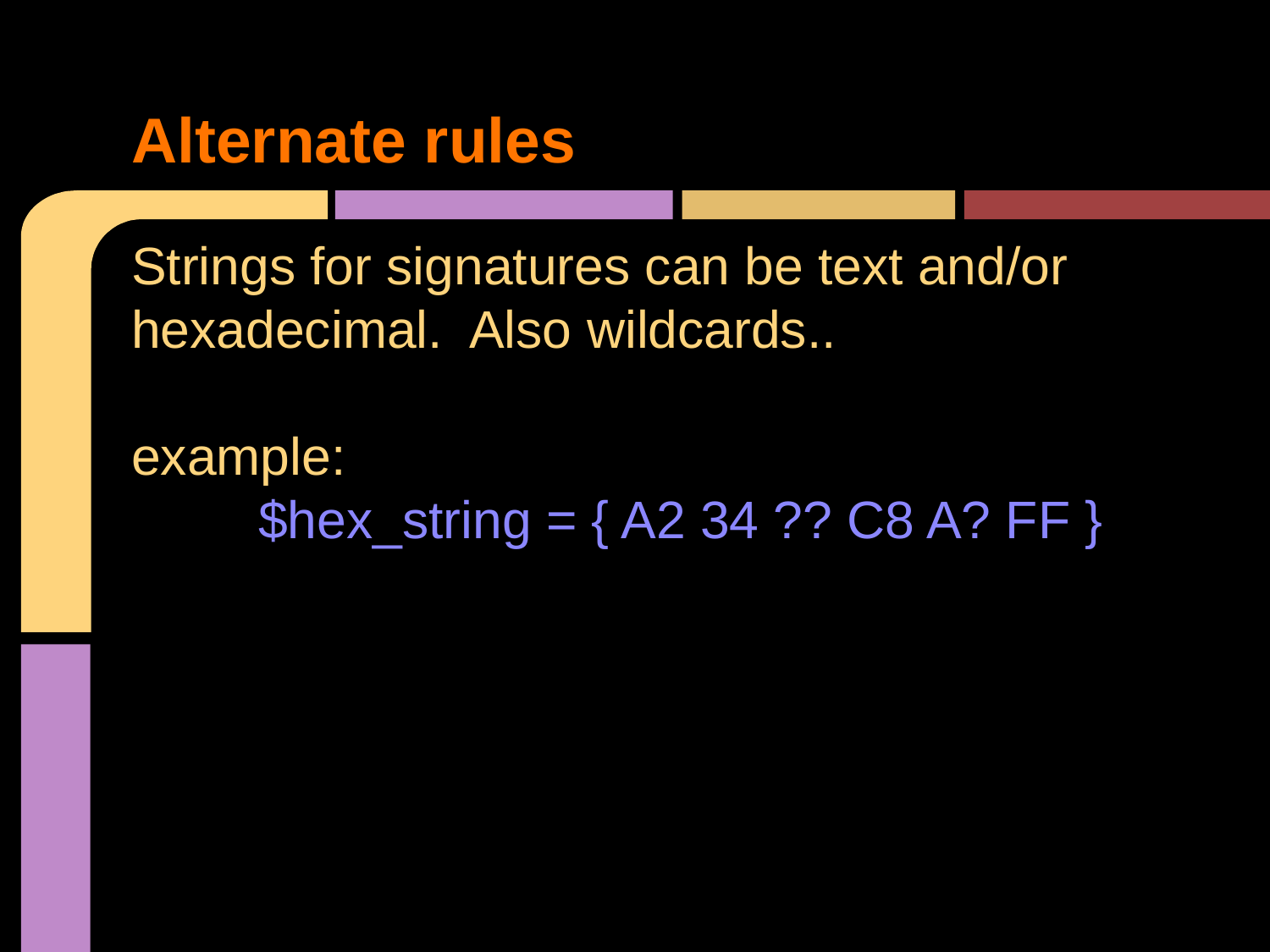

# Alternate rules
Strings for signatures can be text and/or hexadecimal.  Also wildcards..

example:
	$hex_string = { A2 34 ?? C8 A? FF }